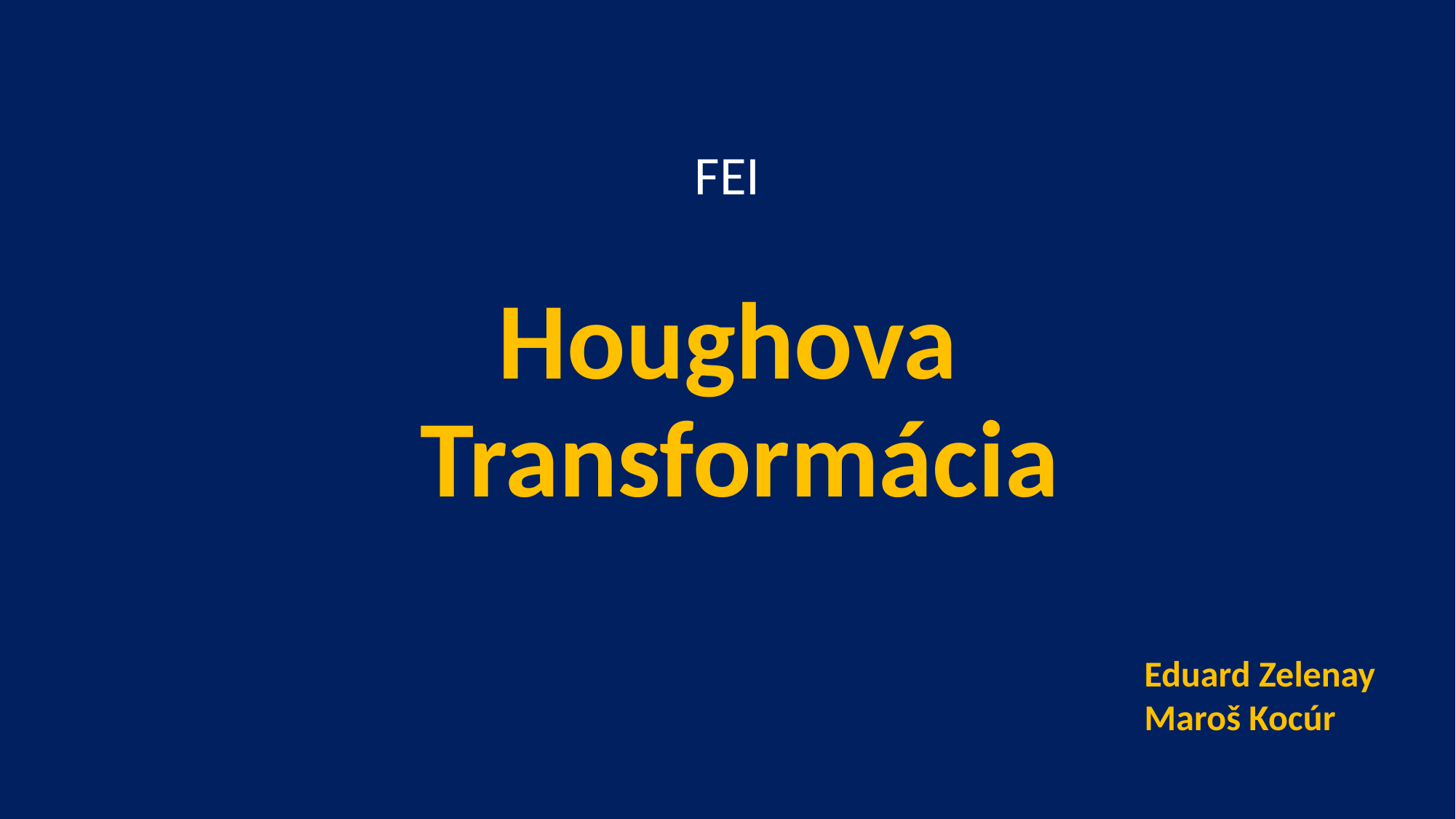

FEI
# Houghova Transformácia
Eduard Zelenay
Maroš Kocúr